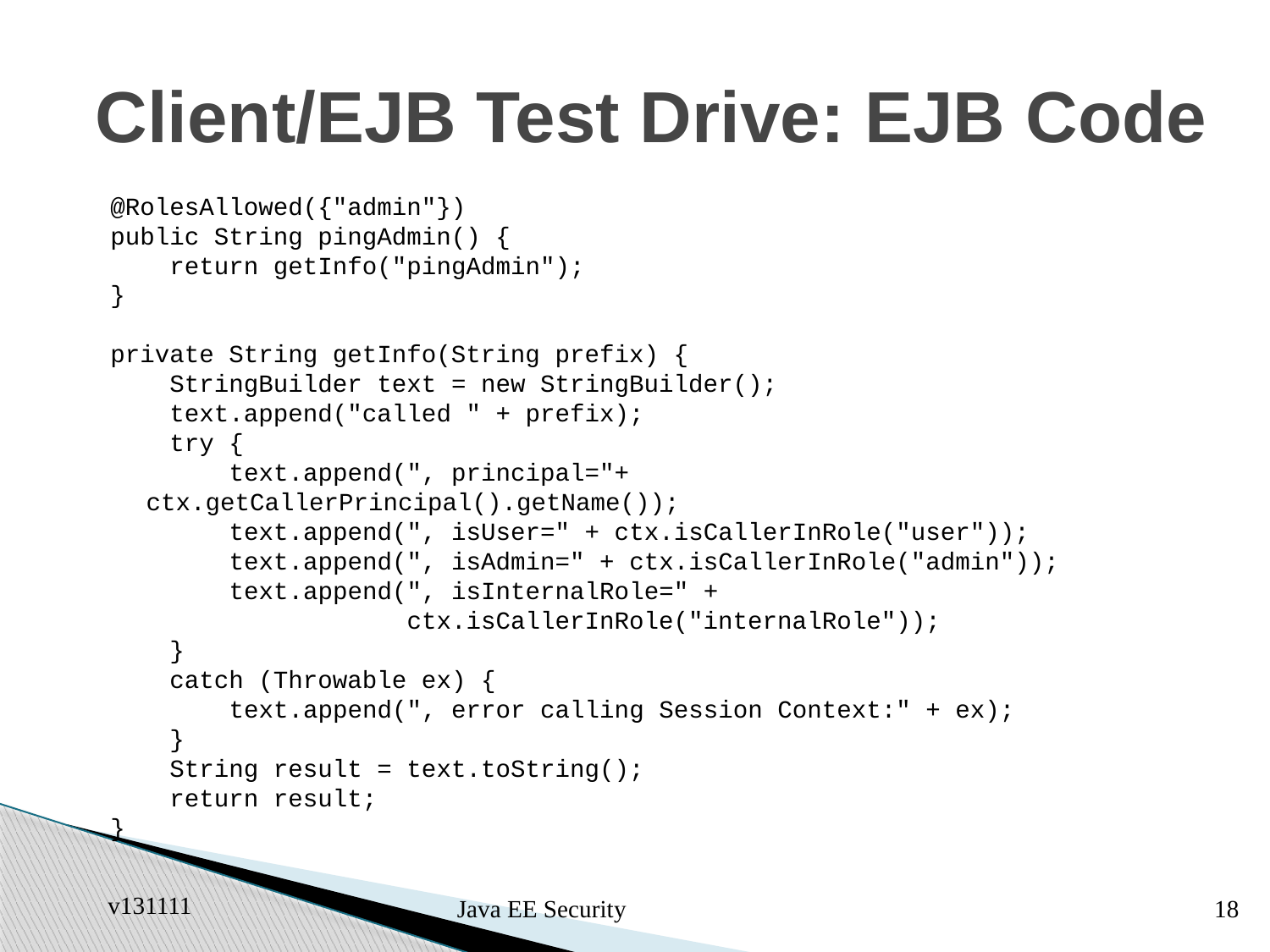

# Client/EJB Test Drive: EJB Code
@RolesAllowed({"admin"})
public String pingAdmin() {
    return getInfo("pingAdmin");
}

private String getInfo(String prefix) {
    StringBuilder text = new StringBuilder();
    text.append("called " + prefix);
    try {
        text.append(", principal="+ ctx.getCallerPrincipal().getName());
        text.append(", isUser=" + ctx.isCallerInRole("user"));
        text.append(", isAdmin=" + ctx.isCallerInRole("admin"));
        text.append(", isInternalRole=" +
                    ctx.isCallerInRole("internalRole"));
    }
    catch (Throwable ex) {
        text.append(", error calling Session Context:" + ex);
    }
    String result = text.toString();
    return result;
}

v131111
Java EE Security
18